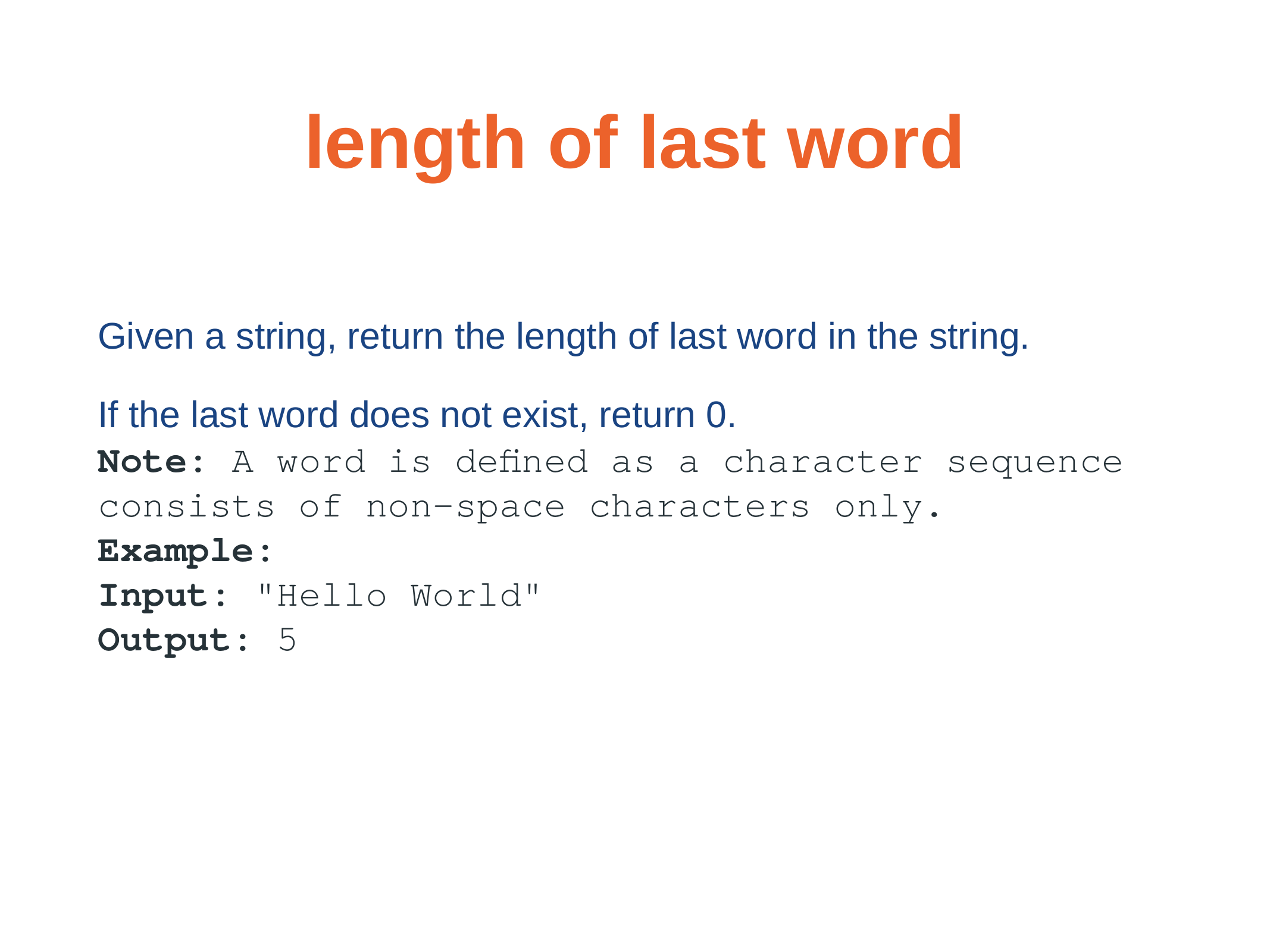

# length of last word
Given a string, return the length of last word in the string.
If the last word does not exist, return 0.
Note: A word is defined as a character sequence consists of non-space characters only.
Example:
Input: "Hello World"
Output: 5